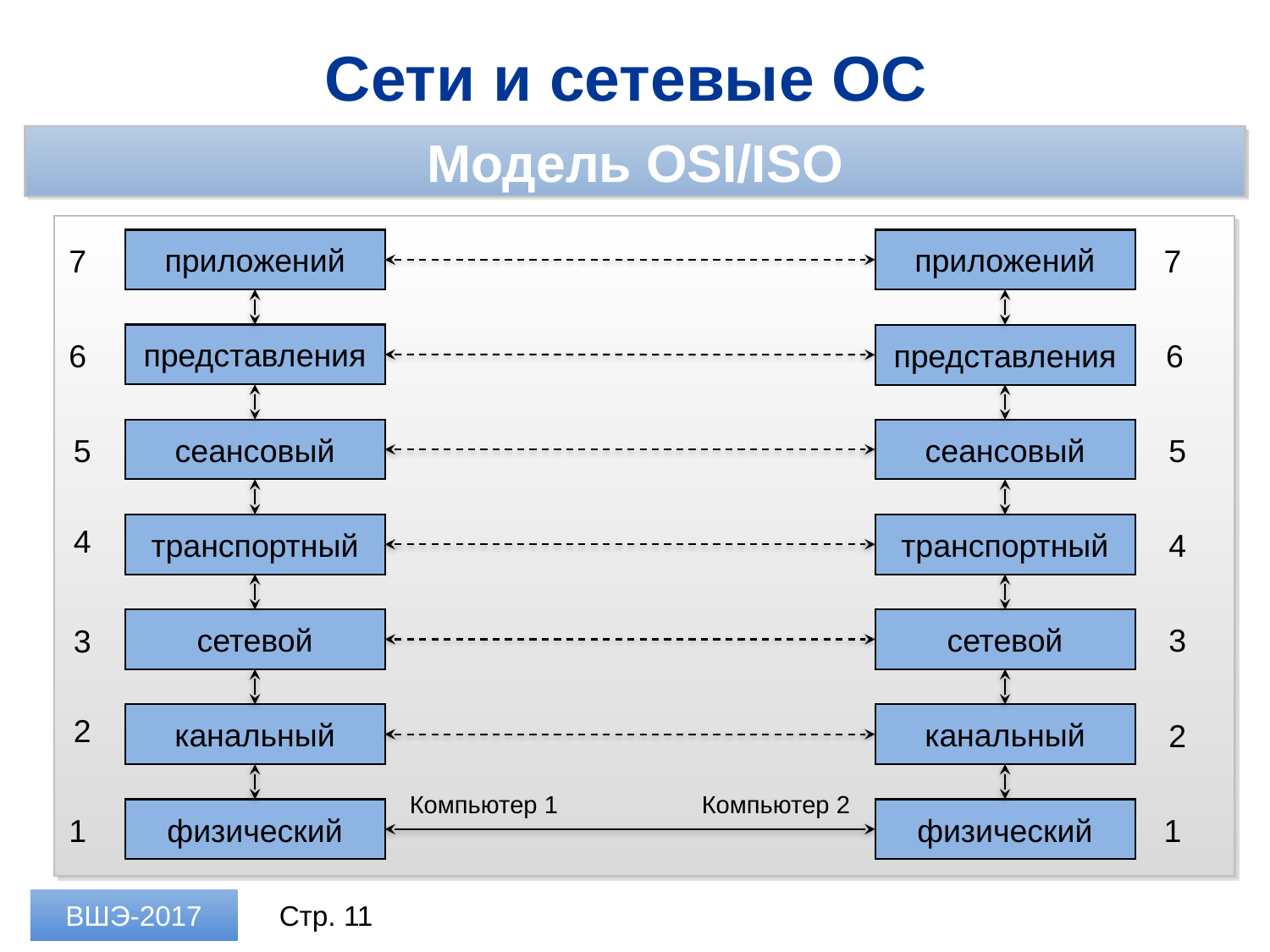

Сети и сетевые ОС
Модель OSI/ISO

приложений
приложений
7
7
представления
представления
6
6
сеансовый
сеансовый
5
5
транспортный
транспортный
4
4
сетевой
сетевой
3
3
канальный
канальный
2
2
Компьютер 1
Компьютер 2
физический
физический
1
1
ВШЭ-2017
Стр. 11